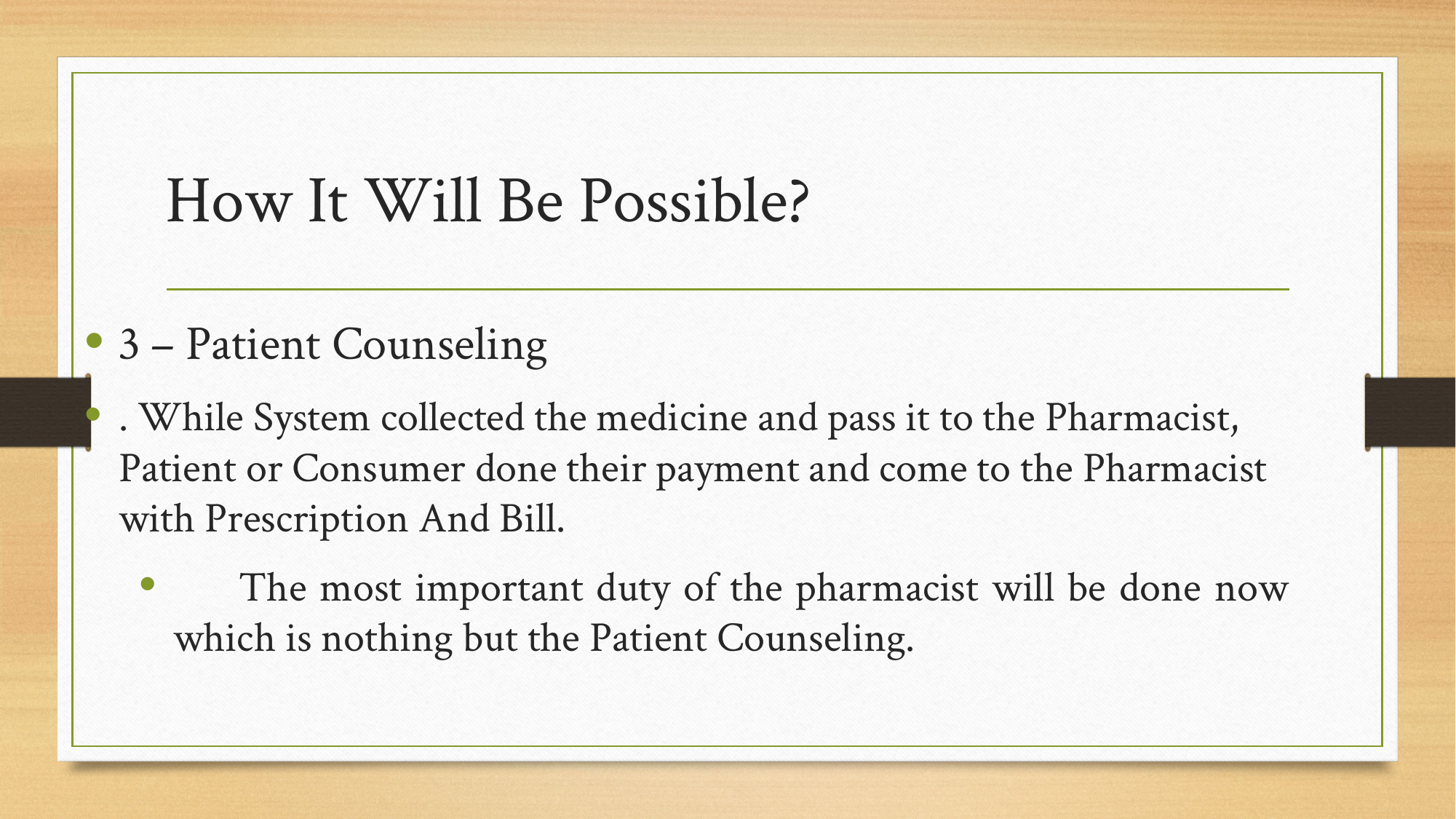

# How It Will Be Possible?
3 – Patient Counseling
. While System collected the medicine and pass it to the Pharmacist, Patient or Consumer done their payment and come to the Pharmacist with Prescription And Bill.
     The most important duty of the pharmacist will be done now which is nothing but the Patient Counseling.